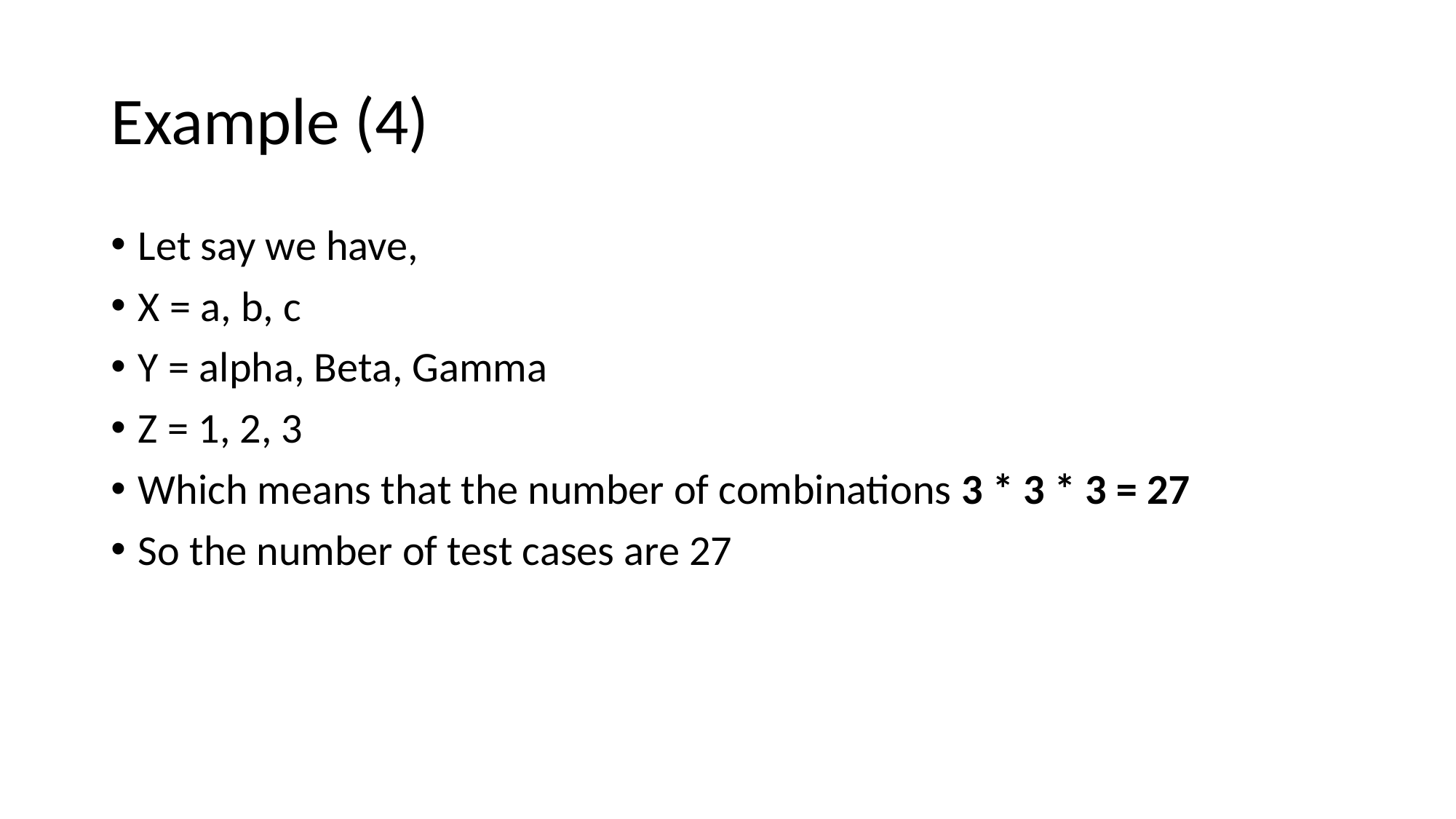

# Example (4)
Let say we have,
X = a, b, c
Y = alpha, Beta, Gamma
Z = 1, 2, 3
Which means that the number of combinations 3 * 3 * 3 = 27
So the number of test cases are 27